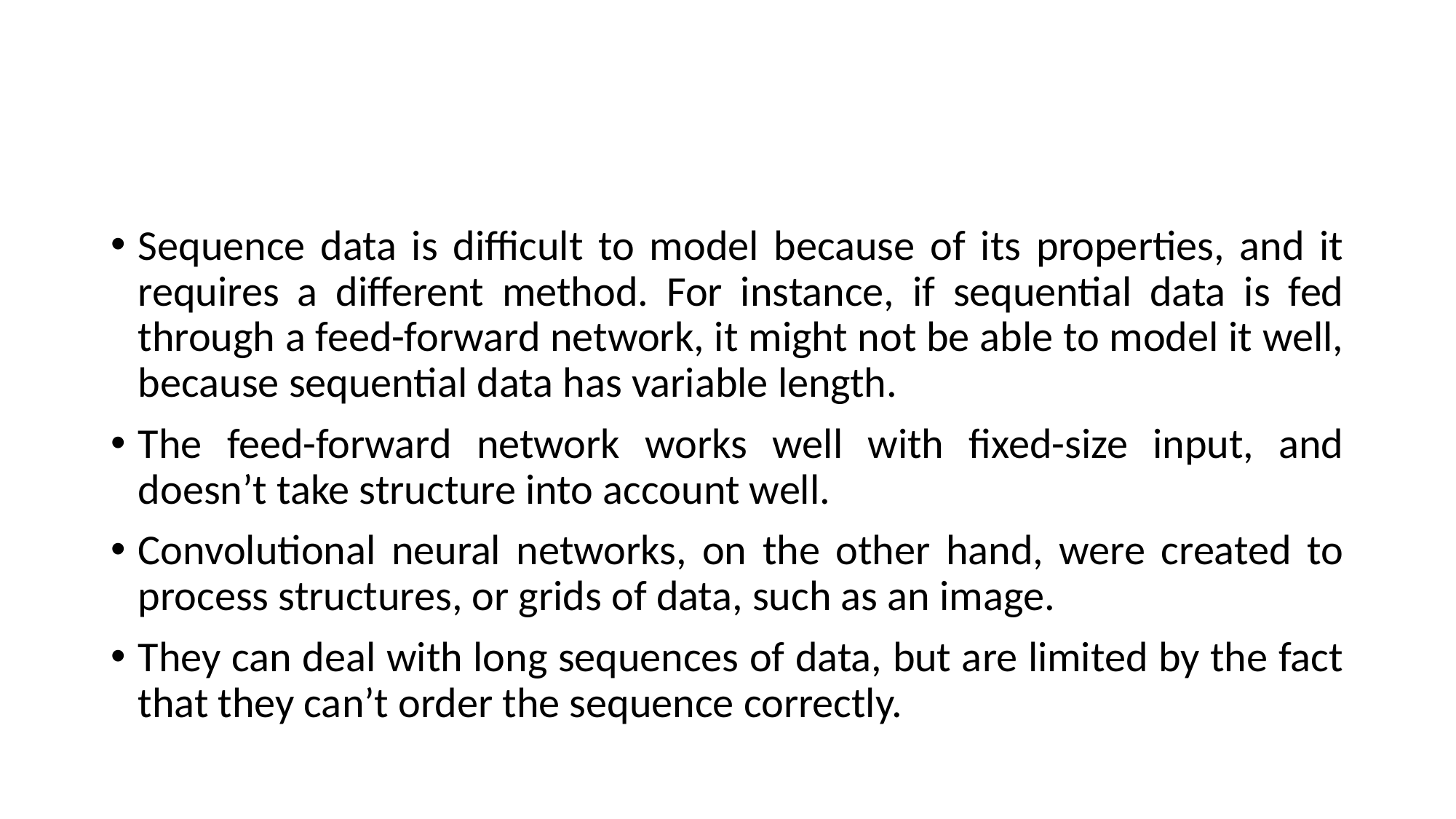

#
Sequence data is difficult to model because of its properties, and it requires a different method. For instance, if sequential data is fed through a feed-forward network, it might not be able to model it well, because sequential data has variable length.
The feed-forward network works well with fixed-size input, and doesn’t take structure into account well.
Convolutional neural networks, on the other hand, were created to process structures, or grids of data, such as an image.
They can deal with long sequences of data, but are limited by the fact that they can’t order the sequence correctly.